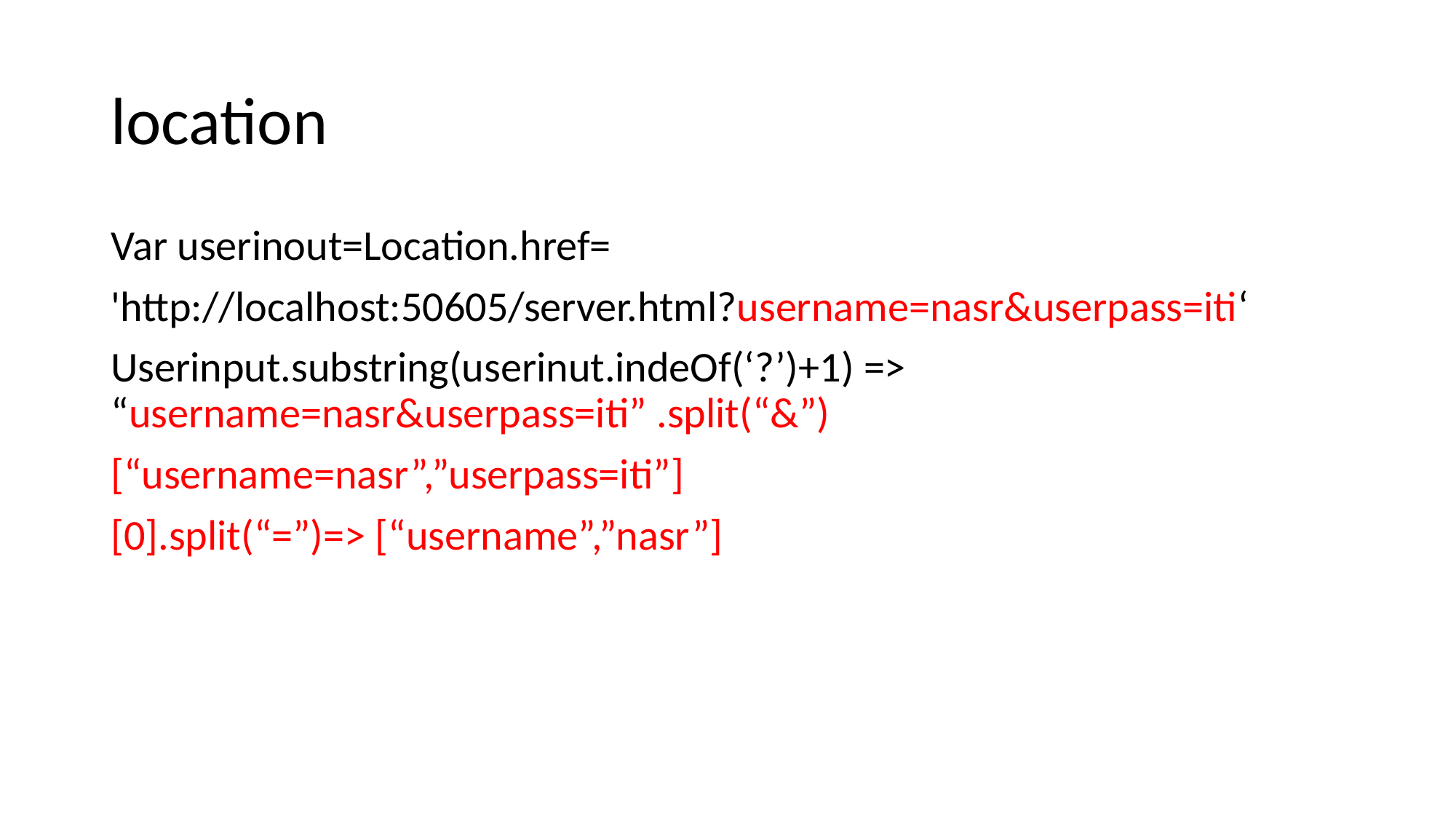

# location
Var userinout=Location.href=
'http://localhost:50605/server.html?username=nasr&userpass=iti‘
Userinput.substring(userinut.indeOf(‘?’)+1) => “username=nasr&userpass=iti” .split(“&”)
[“username=nasr”,”userpass=iti”]
[0].split(“=”)=> [“username”,”nasr”]